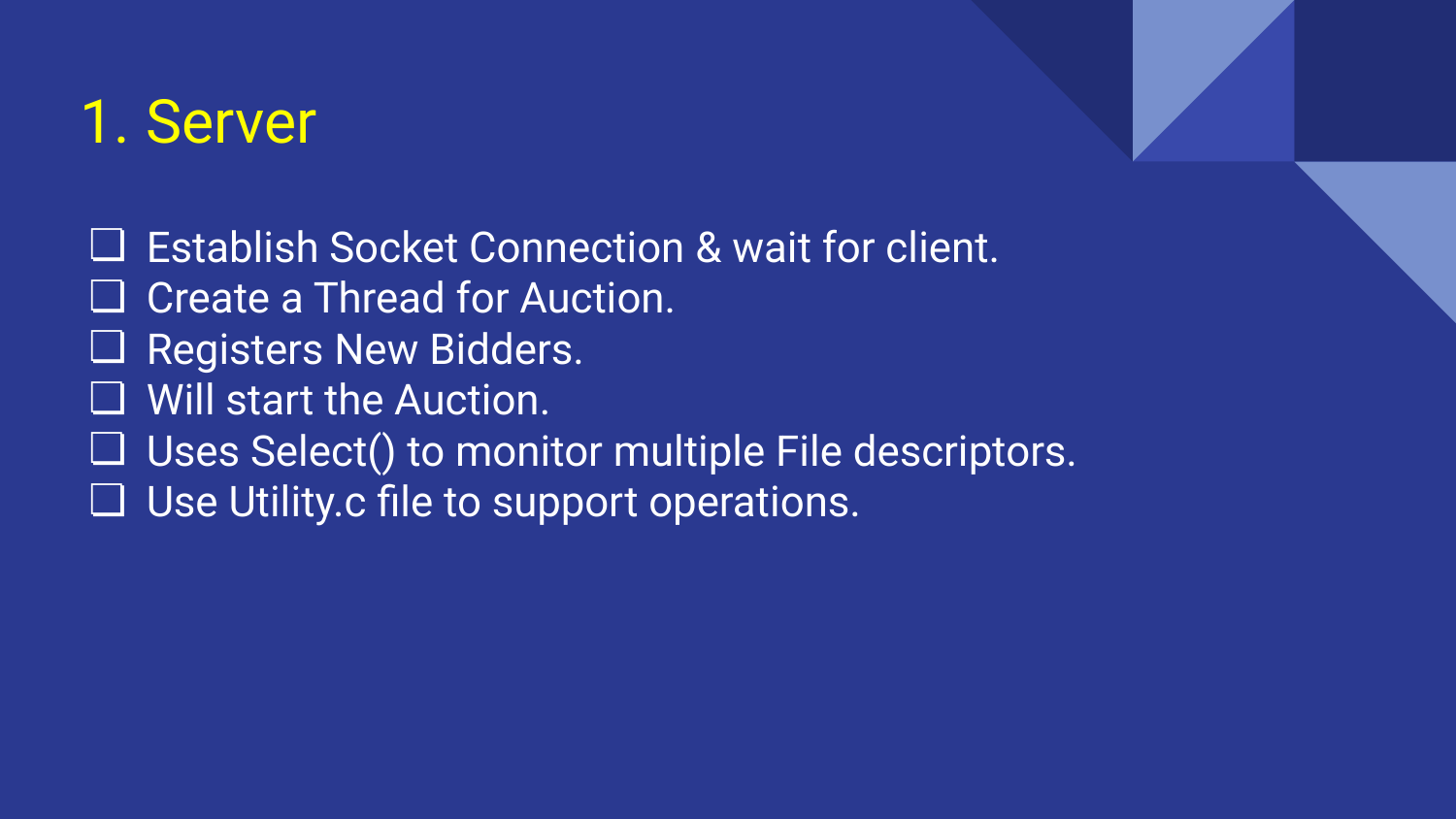

# Server
Establish Socket Connection & wait for client.
Create a Thread for Auction.
Registers New Bidders.
Will start the Auction.
Uses Select() to monitor multiple File descriptors.
Use Utility.c file to support operations.